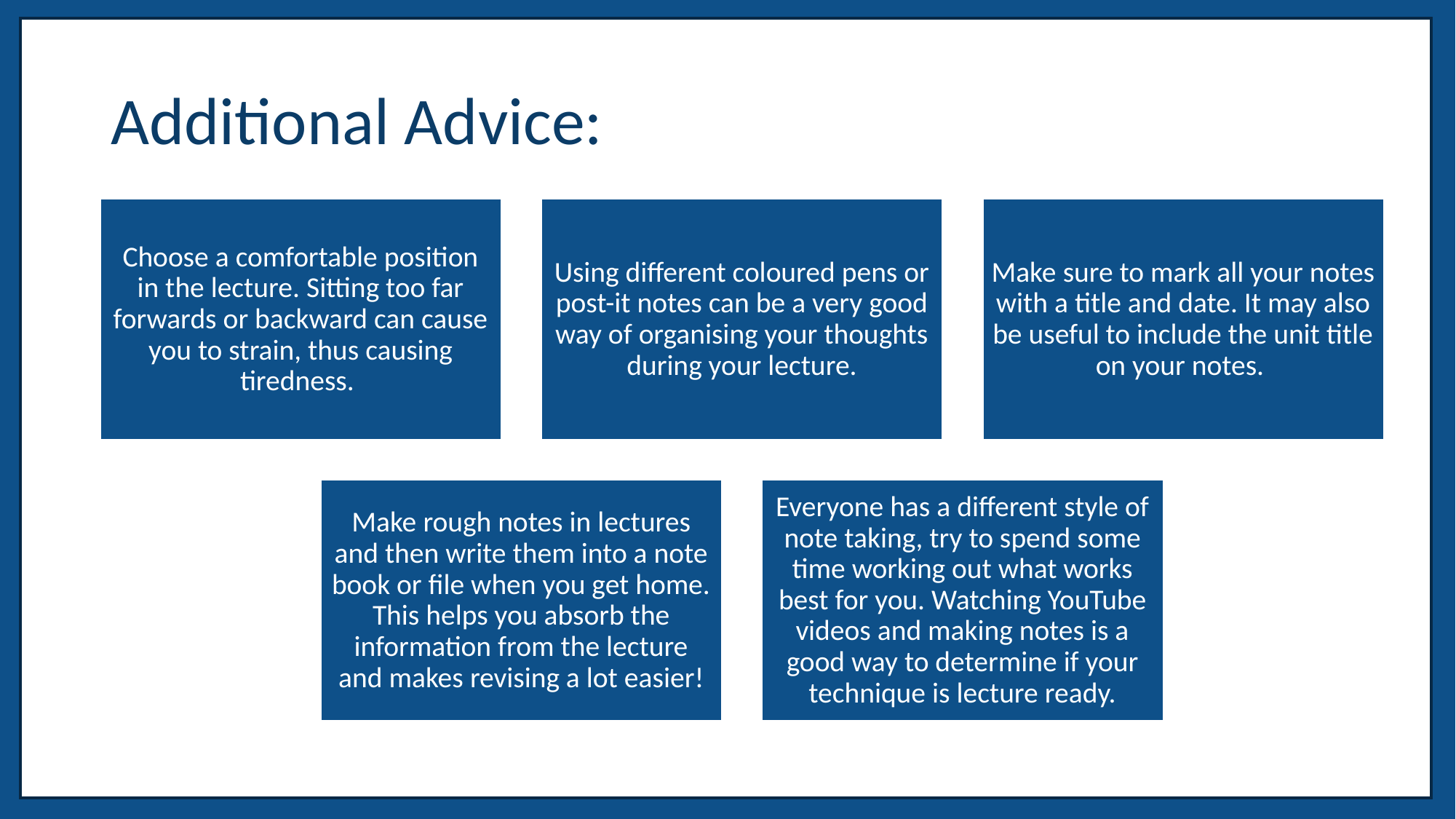

# Additional Advice:
Choose a comfortable position in the lecture. Sitting too far forwards or backward can cause you to strain, thus causing tiredness.
Using different coloured pens or post-it notes can be a very good way of organising your thoughts during your lecture.
Make sure to mark all your notes with a title and date. It may also be useful to include the unit title on your notes.
Make rough notes in lectures and then write them into a note book or file when you get home. This helps you absorb the information from the lecture and makes revising a lot easier!
Everyone has a different style of note taking, try to spend some time working out what works best for you. Watching YouTube videos and making notes is a good way to determine if your technique is lecture ready.